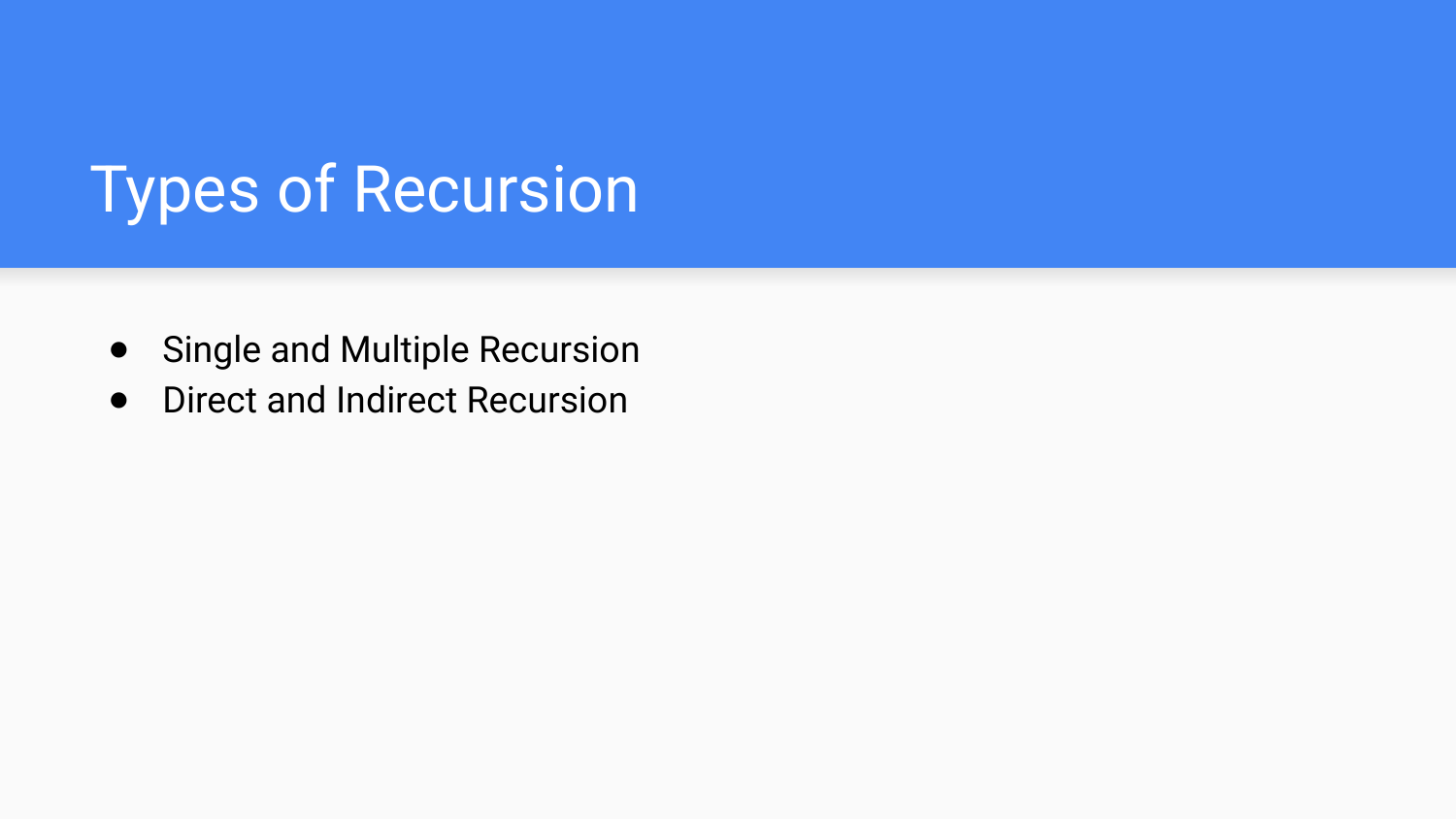

# Types of Recursion
Single and Multiple Recursion
Direct and Indirect Recursion